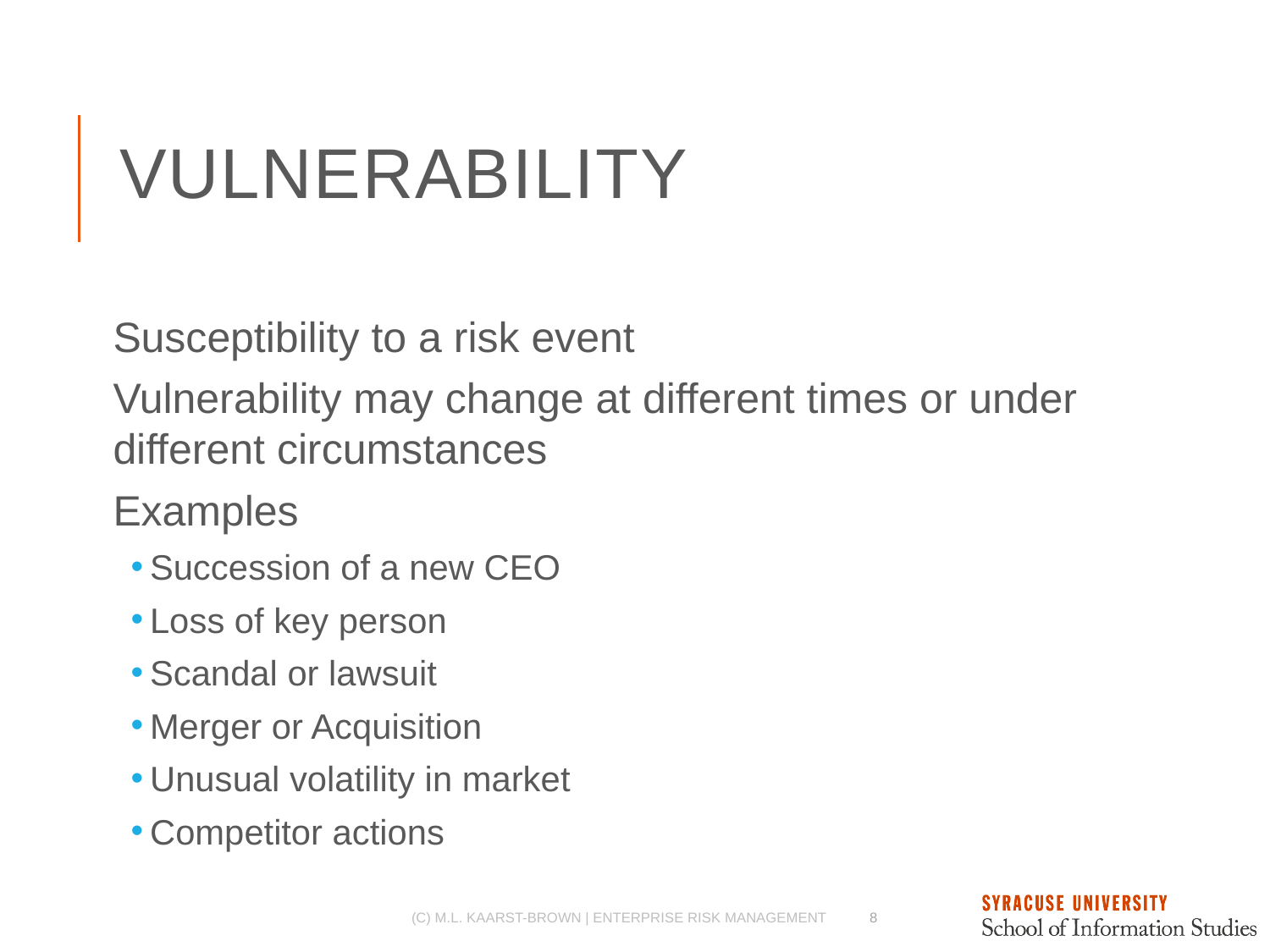

# Vulnerability
Susceptibility to a risk event
Vulnerability may change at different times or under different circumstances
Examples
Succession of a new CEO
Loss of key person
Scandal or lawsuit
Merger or Acquisition
Unusual volatility in market
Competitor actions

(c) M.L. Kaarst-Brown | Enterprise Risk Management
8